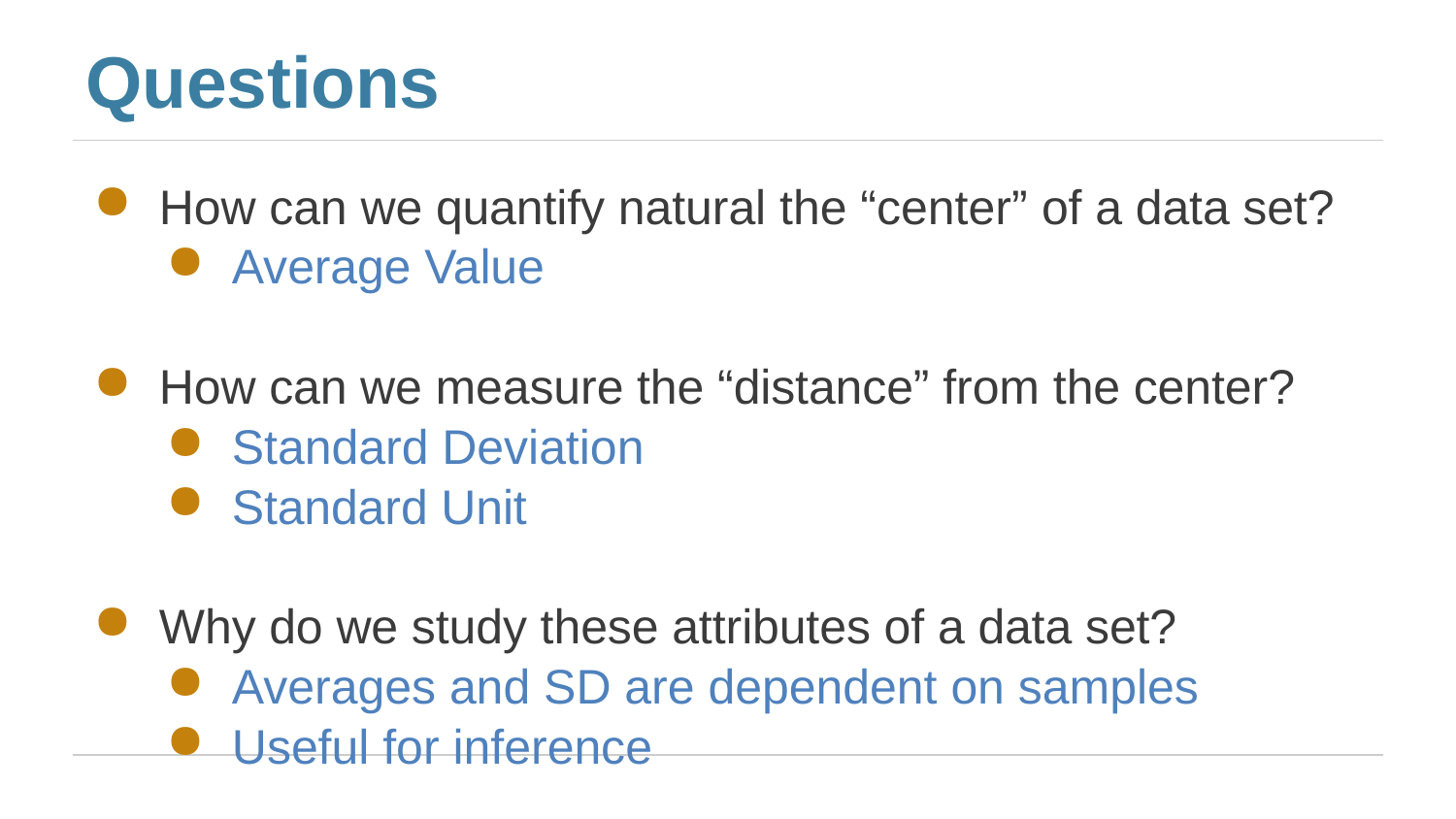

# Questions
How can we quantify natural the “center” of a data set?
Average Value

How can we measure the “distance” from the center?
Standard Deviation
Standard Unit

Why do we study these attributes of a data set?
Averages and SD are dependent on samples
Useful for inference